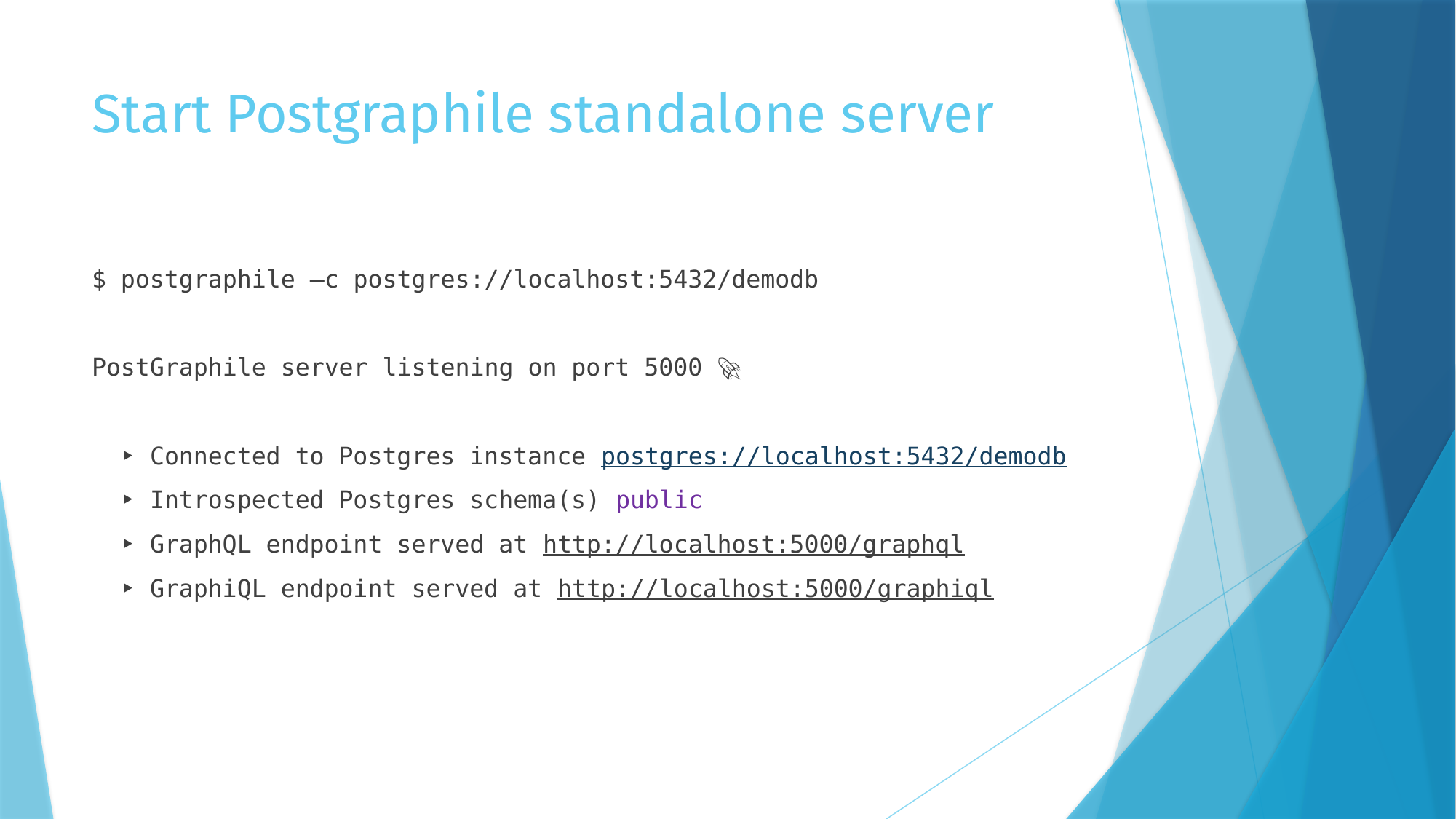

# Start Postgraphile standalone server
$ postgraphile –c postgres://localhost:5432/demodb

PostGraphile server listening on port 5000 🚀

  ‣ Connected to Postgres instance postgres://localhost:5432/demodb
  ‣ Introspected Postgres schema(s) public
  ‣ GraphQL endpoint served at http://localhost:5000/graphql
  ‣ GraphiQL endpoint served at http://localhost:5000/graphiql